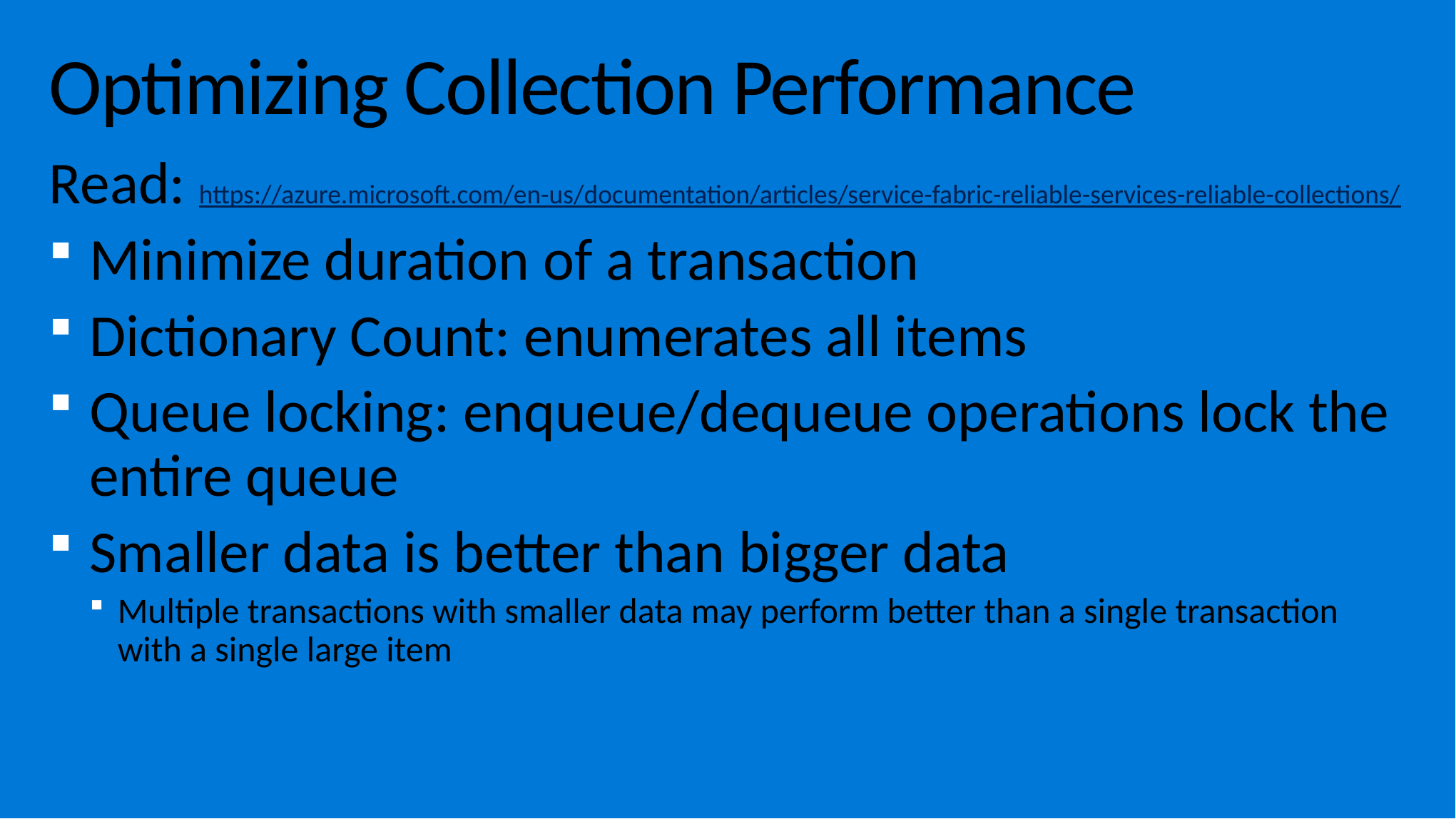

# Optimizing Collection Performance
Read: https://azure.microsoft.com/en-us/documentation/articles/service-fabric-reliable-services-reliable-collections/
Minimize duration of a transaction
Dictionary Count: enumerates all items
Queue locking: enqueue/dequeue operations lock the entire queue
Smaller data is better than bigger data
Multiple transactions with smaller data may perform better than a single transaction with a single large item